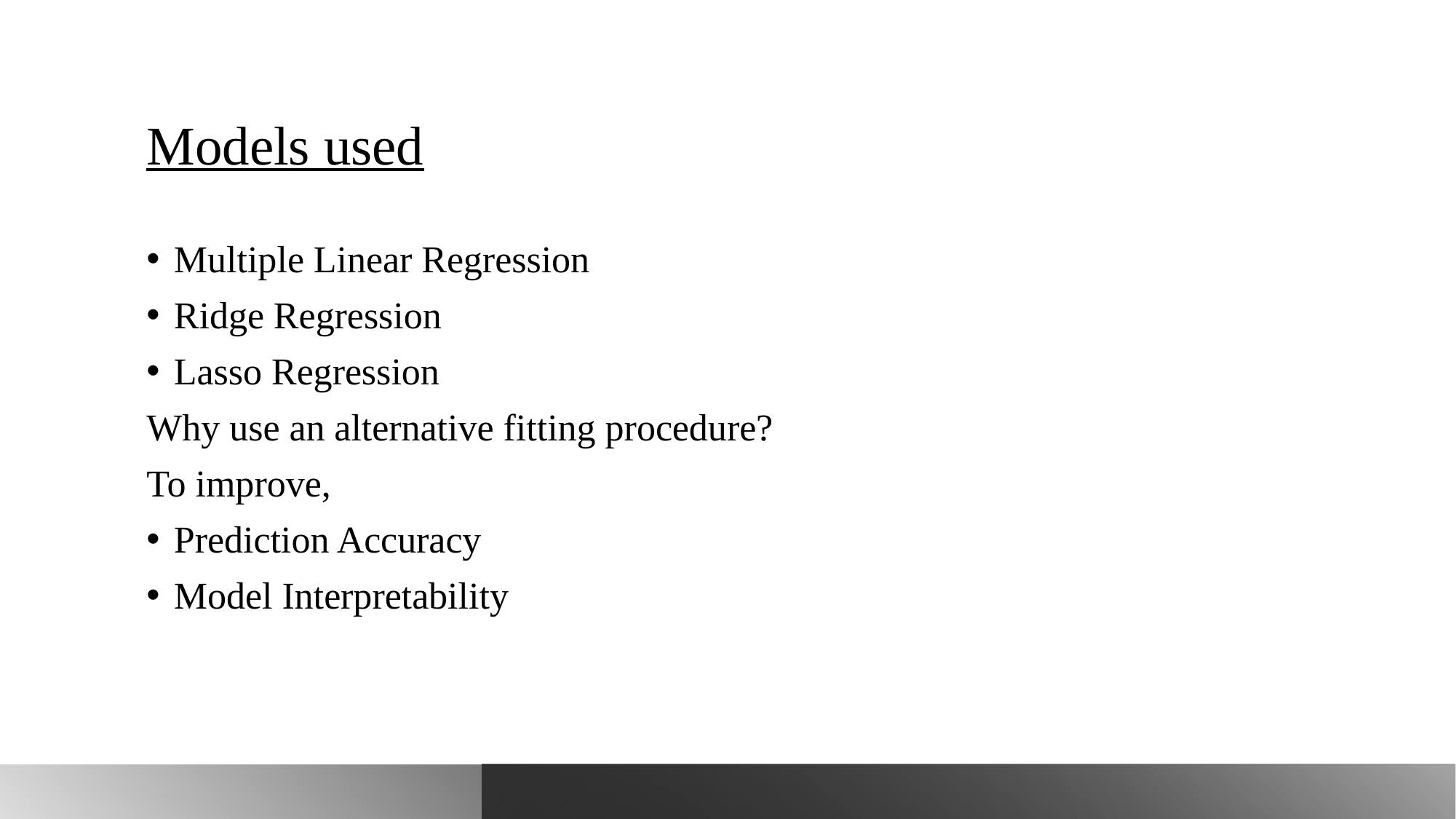

# Models used
Multiple Linear Regression
Ridge Regression
Lasso Regression
Why use an alternative fitting procedure?
To improve,
Prediction Accuracy
Model Interpretability